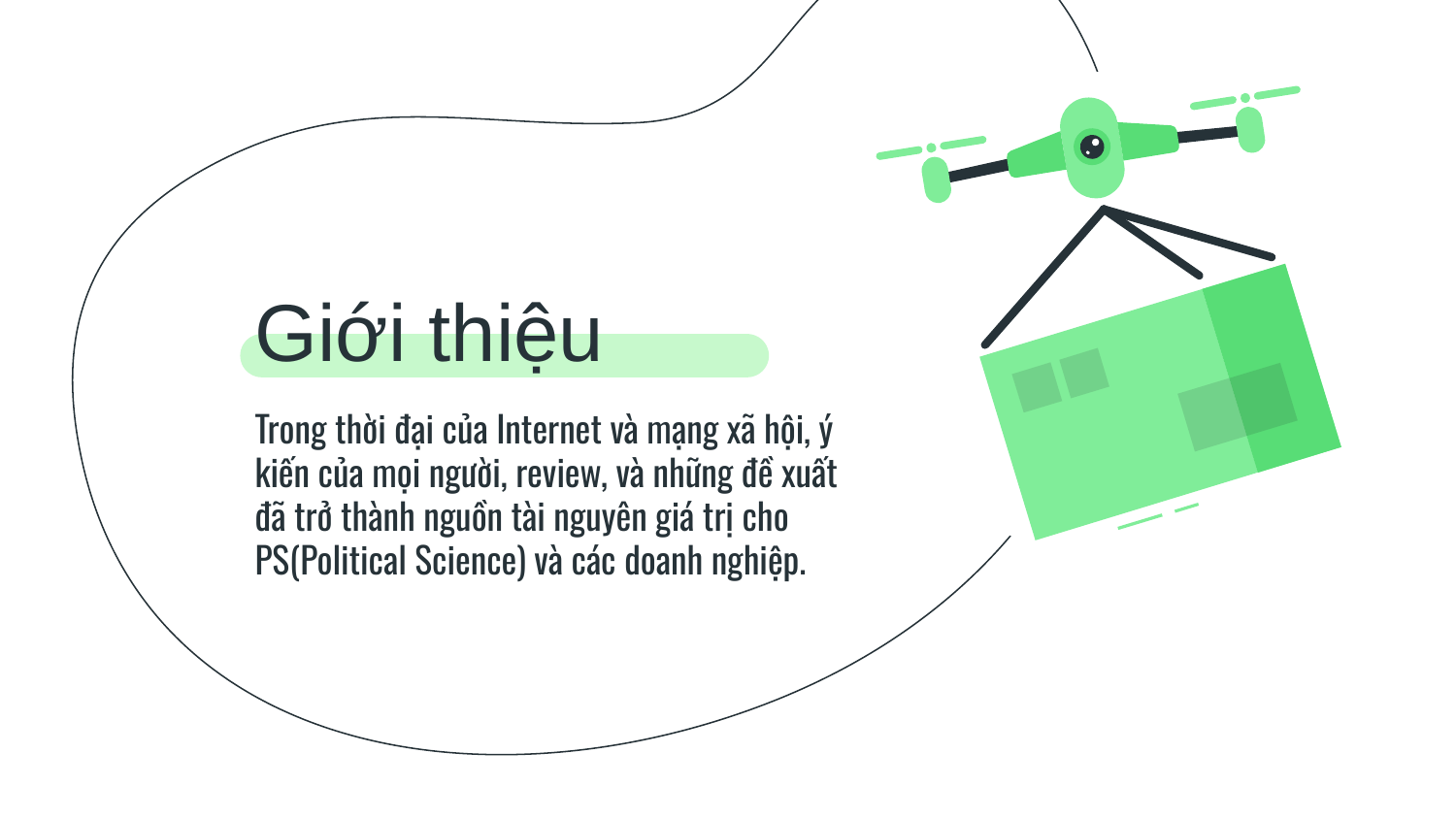

# Giới thiệu

Trong thời đại của Internet và mạng xã hội, ý kiến của mọi người, review, và những đề xuất đã trở thành nguồn tài nguyên giá trị cho PS(Political Science) và các doanh nghiệp.